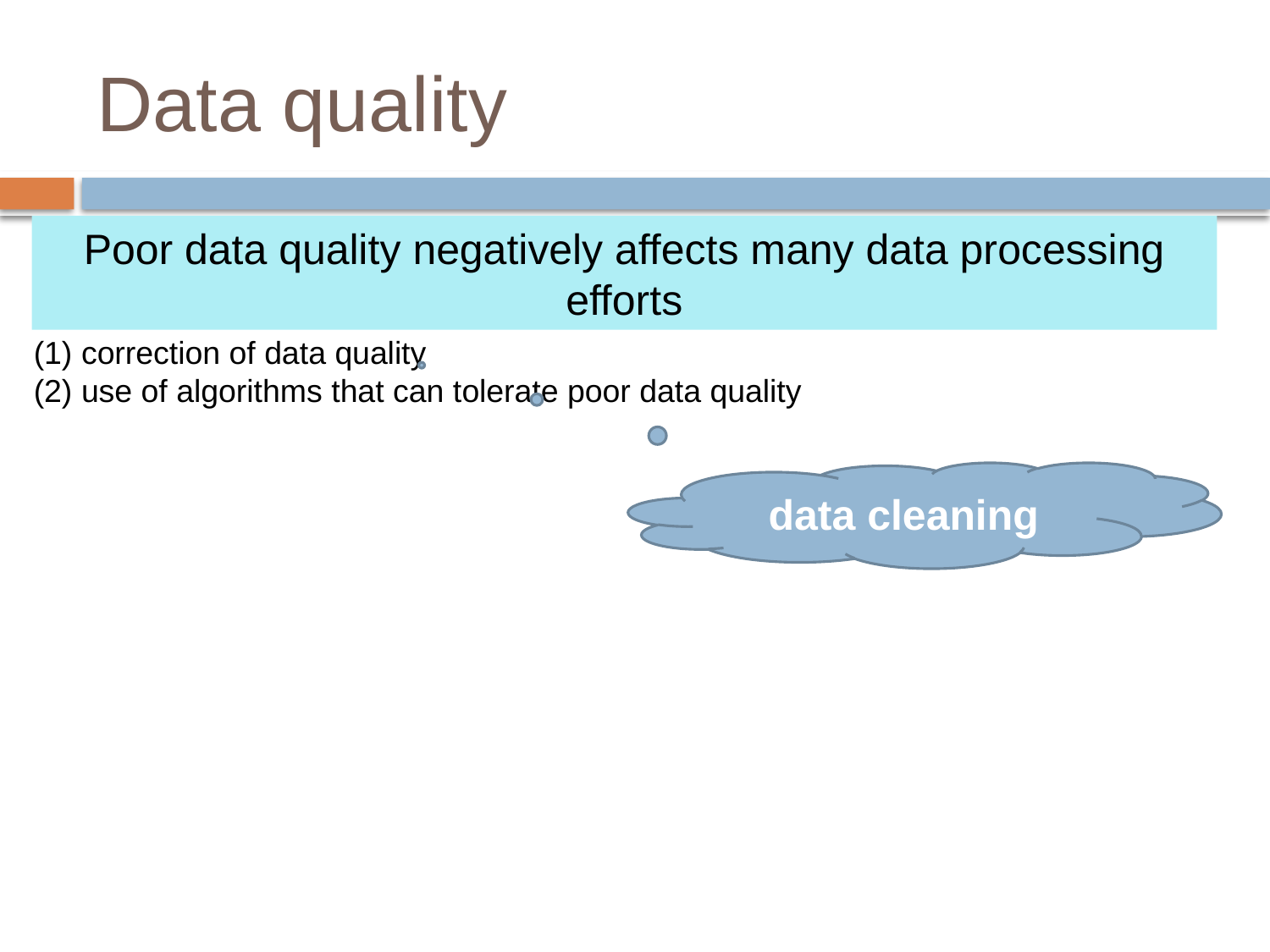

# Data quality
Poor data quality negatively affects many data processing efforts
correction of data quality
use of algorithms that can tolerate poor data quality
data cleaning